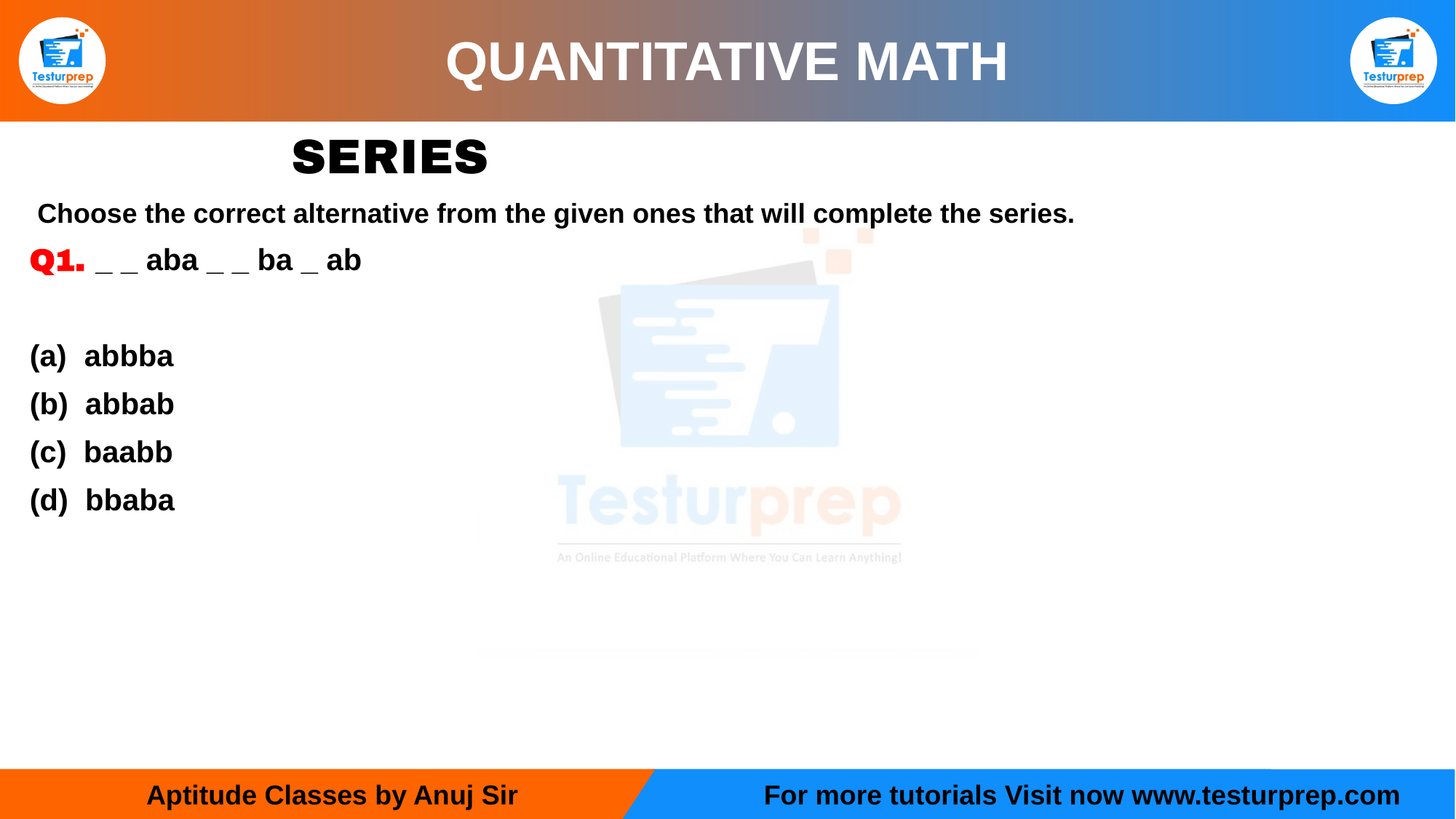

# QUANTITATIVE MATH
			 SERIES
 Choose the correct alternative from the given ones that will complete the series.
Q1. _ _ aba _ _ ba _ ab

abbba
(b)  abbab
(c)  baabb
(d)  bbaba